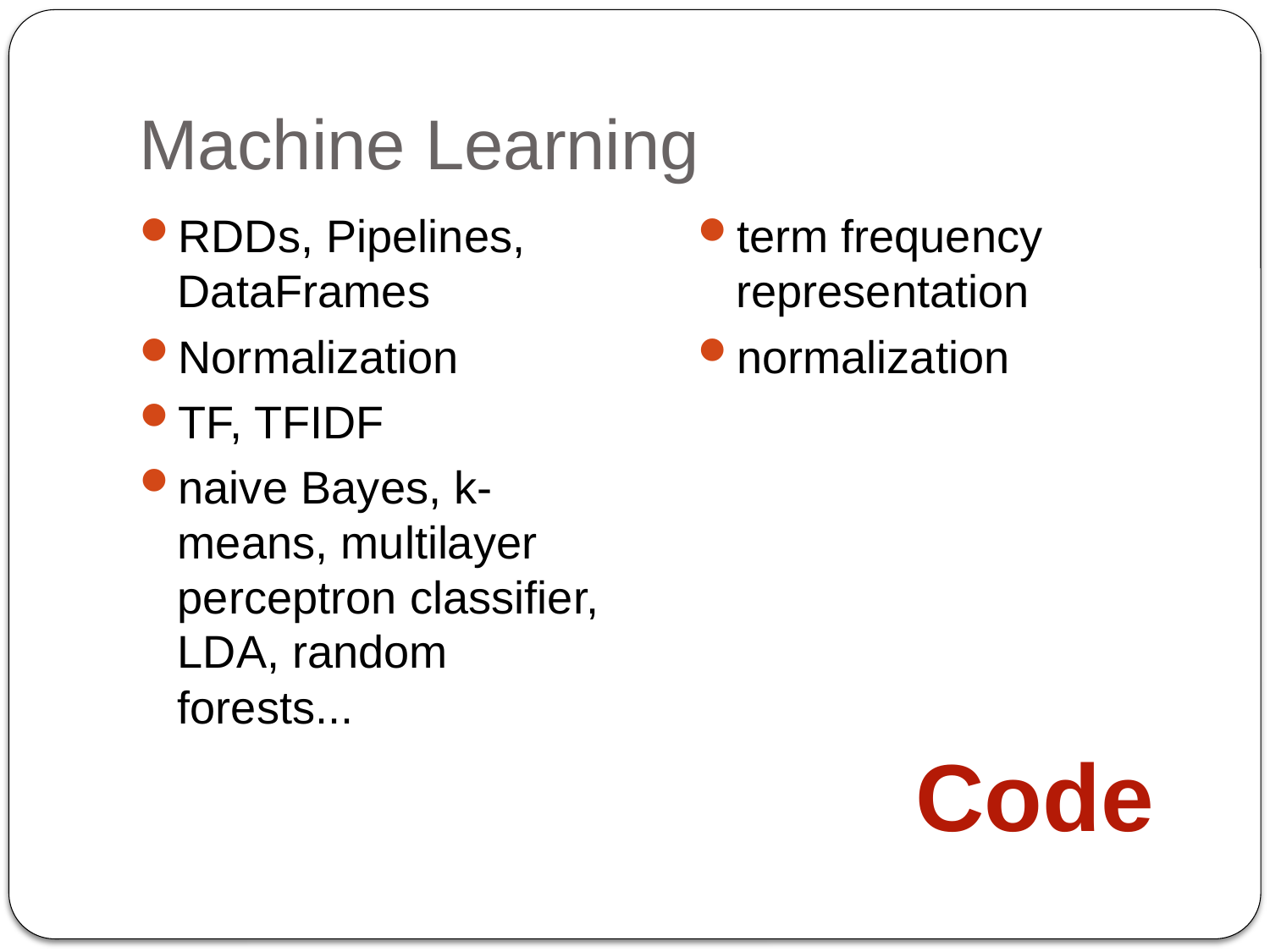

# Machine Learning
RDDs, Pipelines, DataFrames
Normalization
TF, TFIDF
naive Bayes, k-means, multilayer perceptron classifier, LDA, random forests...
term frequency representation
normalization

Code